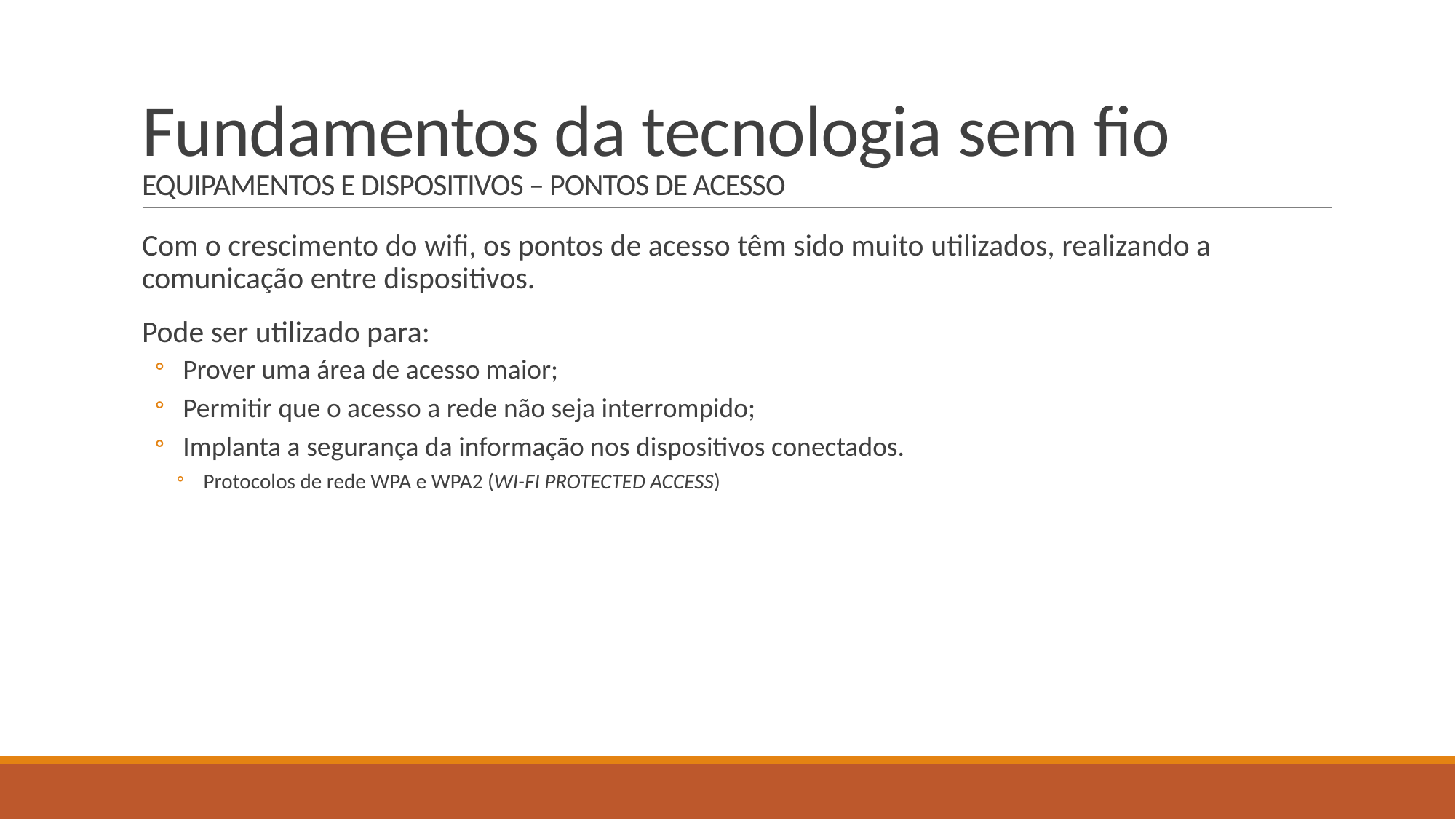

# Fundamentos da tecnologia sem fio EQUIPAMENTOS E DISPOSITIVOS – PONTOS DE ACESSO
Com o crescimento do wifi, os pontos de acesso têm sido muito utilizados, realizando a comunicação entre dispositivos.
Pode ser utilizado para:
 Prover uma área de acesso maior;
 Permitir que o acesso a rede não seja interrompido;
 Implanta a segurança da informação nos dispositivos conectados.
 Protocolos de rede WPA e WPA2 (WI-FI PROTECTED ACCESS)